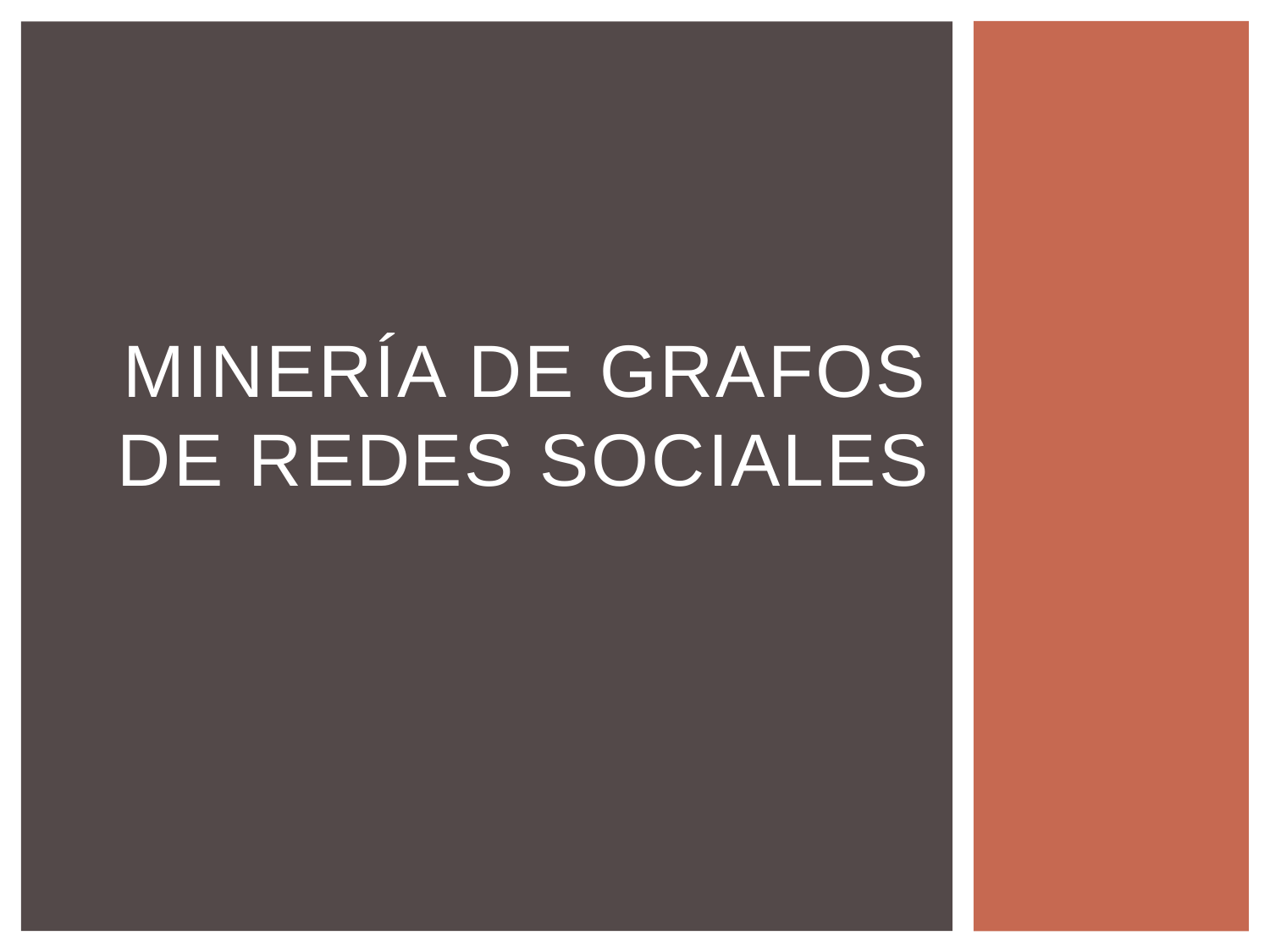

# Minería de grafos de redes sociales